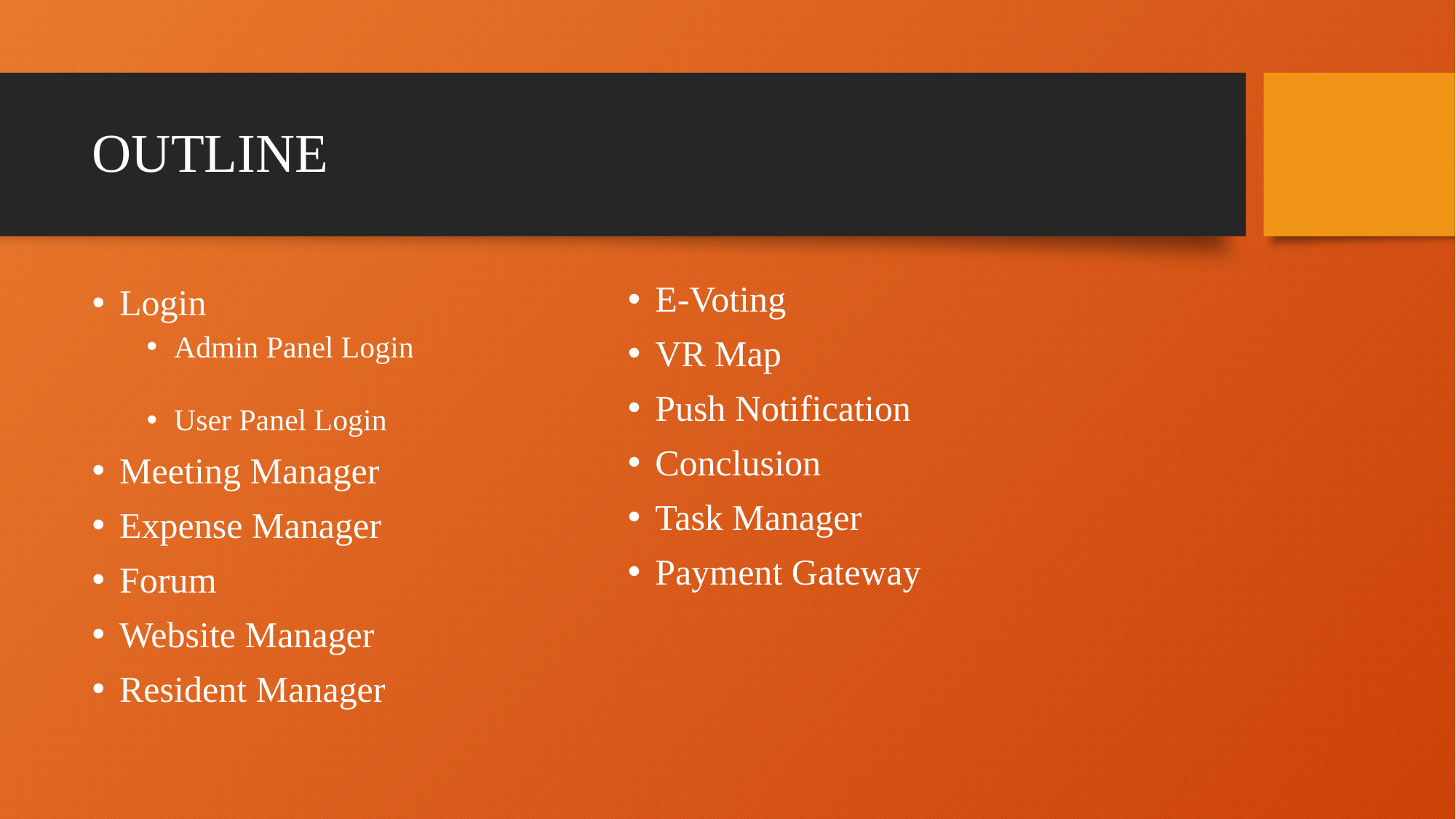

# OUTLINE
E-Voting
VR Map
Push Notification
Conclusion
Task Manager
Payment Gateway

Login
Admin Panel Login
User Panel Login
Meeting Manager
Expense Manager
Forum
Website Manager
Resident Manager